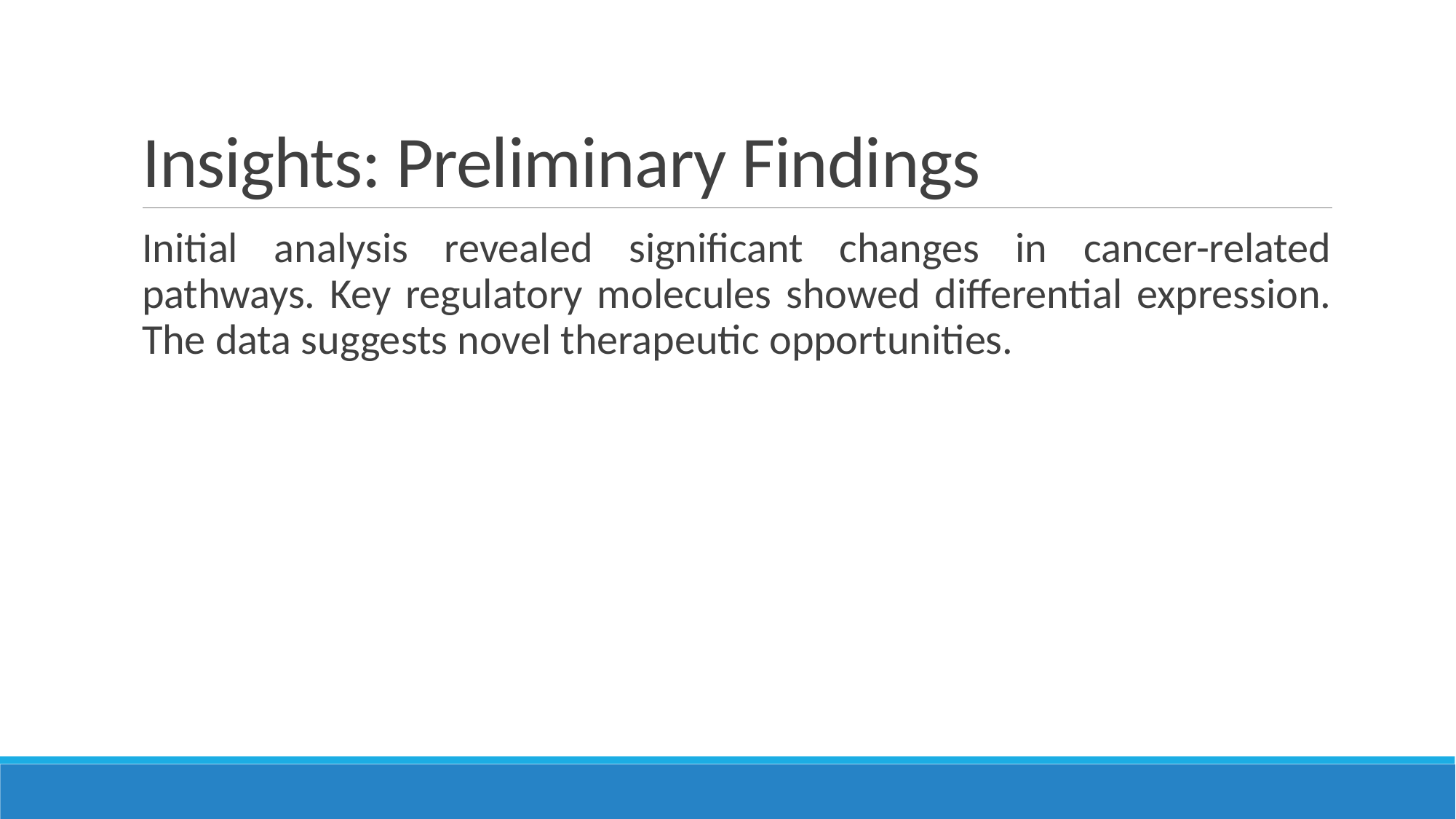

# Insights: Preliminary Findings
Initial analysis revealed significant changes in cancer-related pathways. Key regulatory molecules showed differential expression. The data suggests novel therapeutic opportunities.